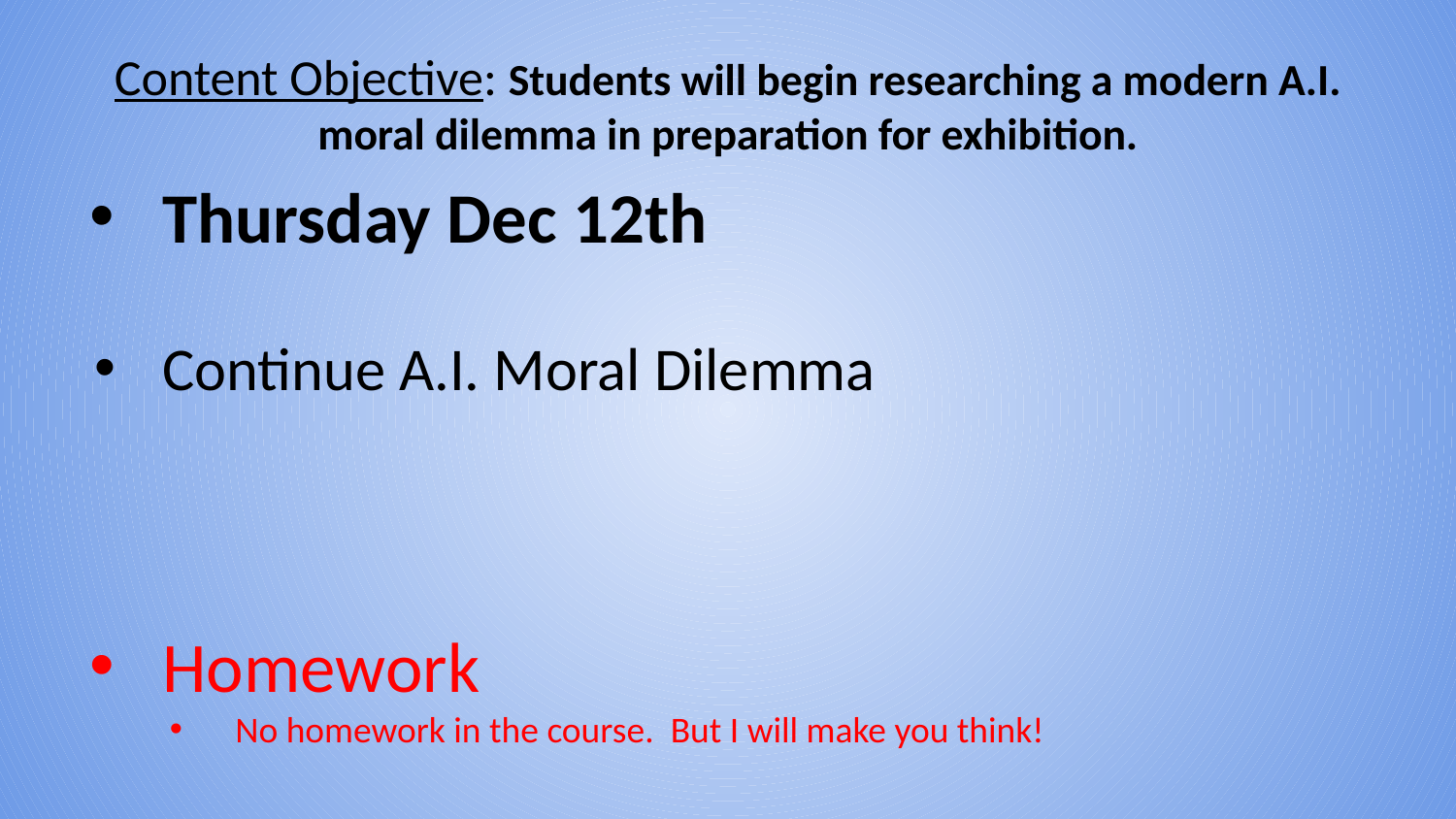

Content Objective: Students will begin researching a modern A.I. moral dilemma in preparation for exhibition.

Thursday Dec 12th

Continue A.I. Moral Dilemma

Homework
No homework in the course.  But I will make you think!